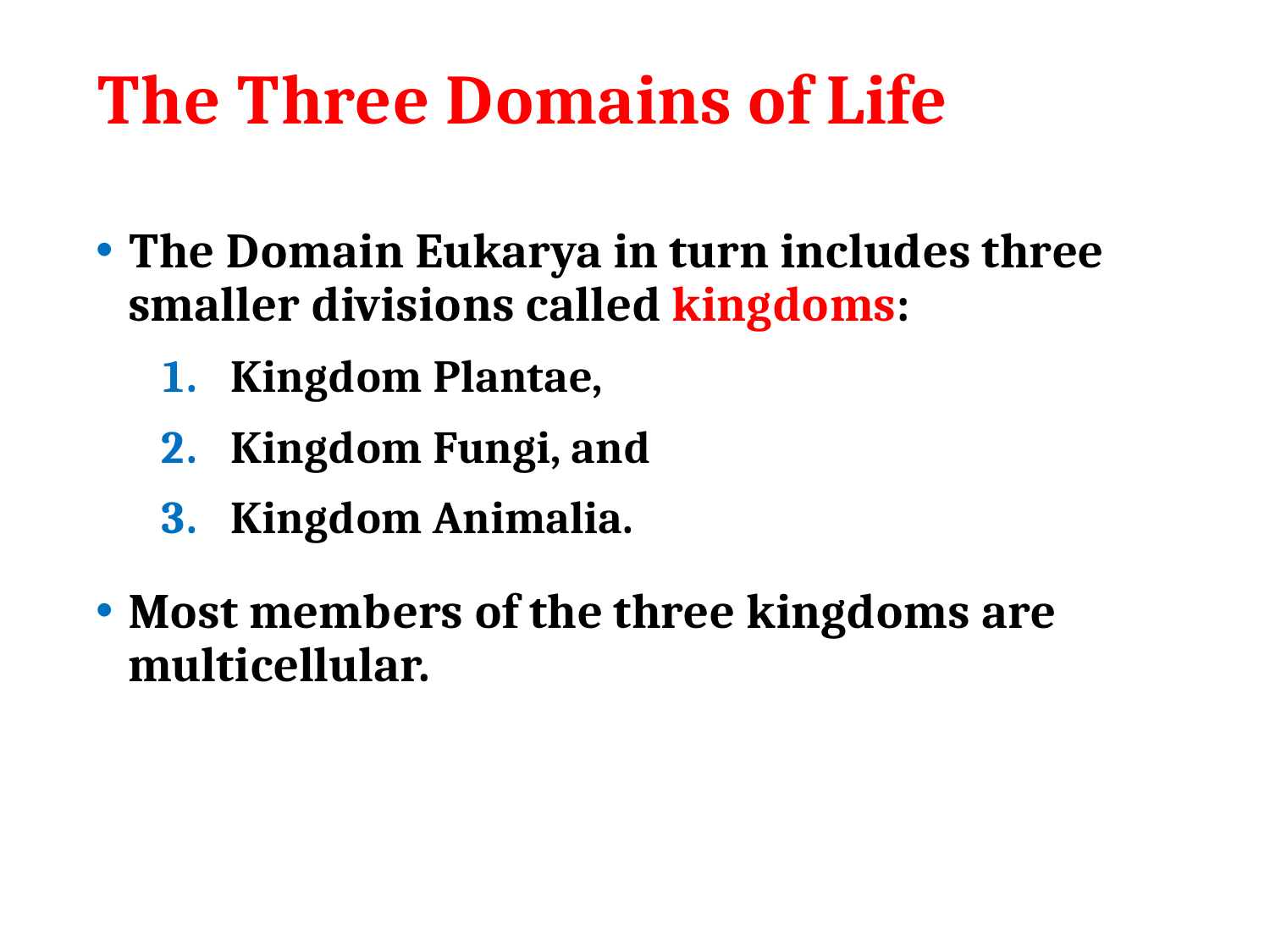

# The Three Domains of Life
The Domain Eukarya in turn includes three smaller divisions called kingdoms:
Kingdom Plantae,
Kingdom Fungi, and
Kingdom Animalia.
Most members of the three kingdoms are multicellular.